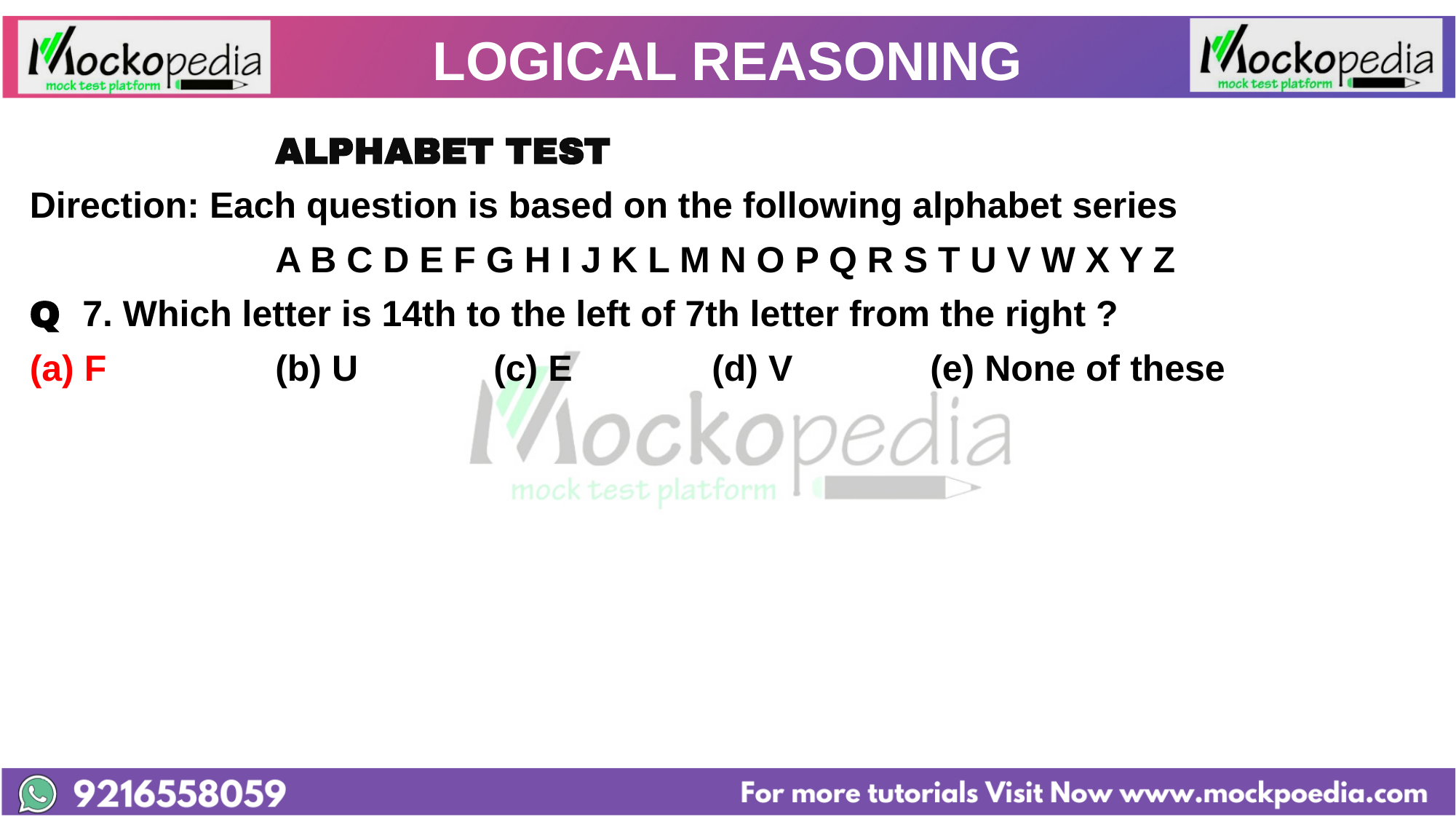

# LOGICAL REASONING
			ALPHABET TEST
Direction: Each question is based on the following alphabet series
		       	A B C D E F G H I J K L M N O P Q R S T U V W X Y Z
Q  7. Which letter is 14th to the left of 7th letter from the right ?
(a) F 		(b) U 		(c) E 		(d) V 		(e) None of these